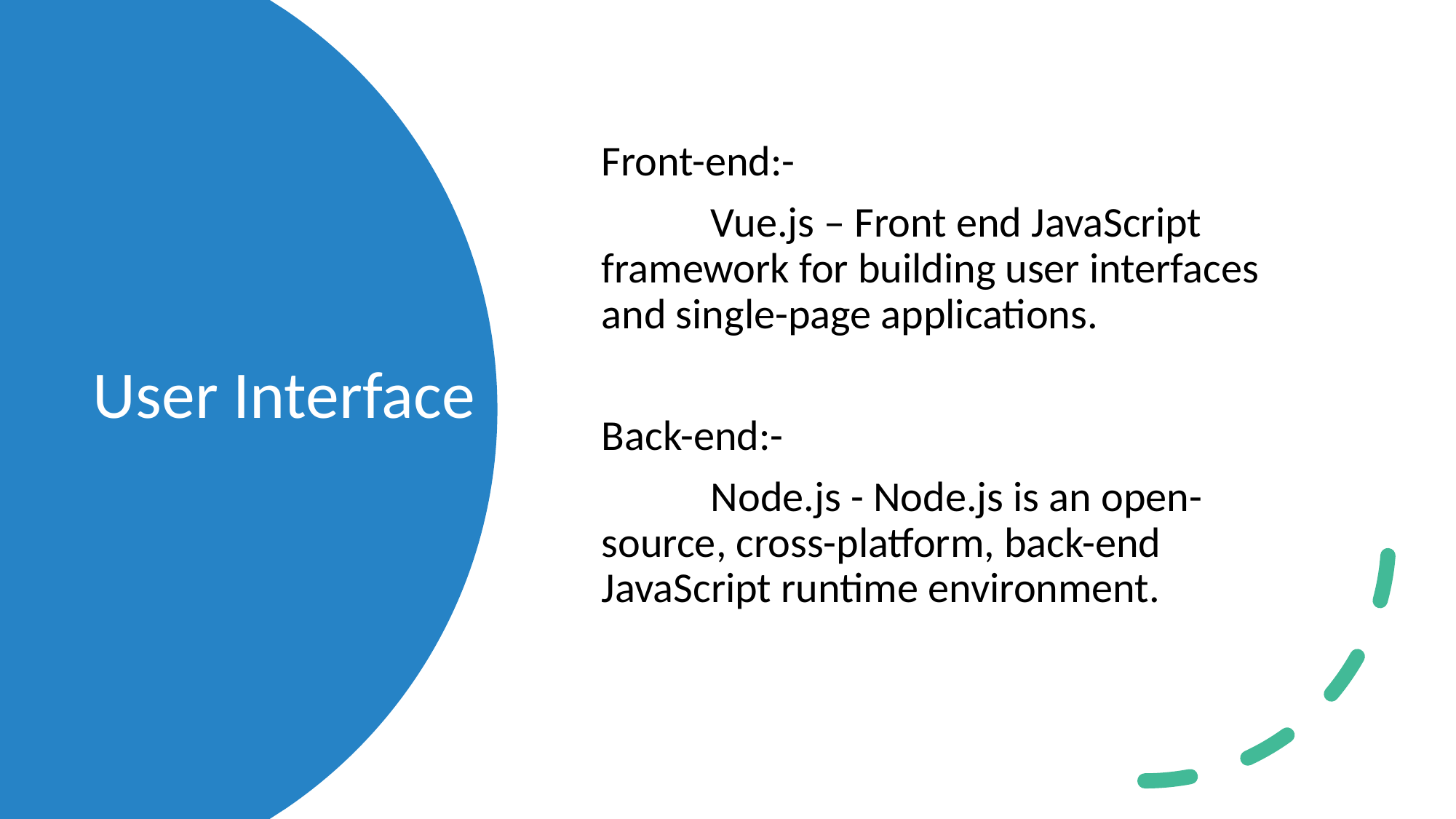

Front-end:-
	Vue.js – Front end JavaScript framework for building user interfaces and single-page applications.

Back-end:-
	Node.js - Node.js is an open-source, cross-platform, back-end JavaScript runtime environment.
# User Interface